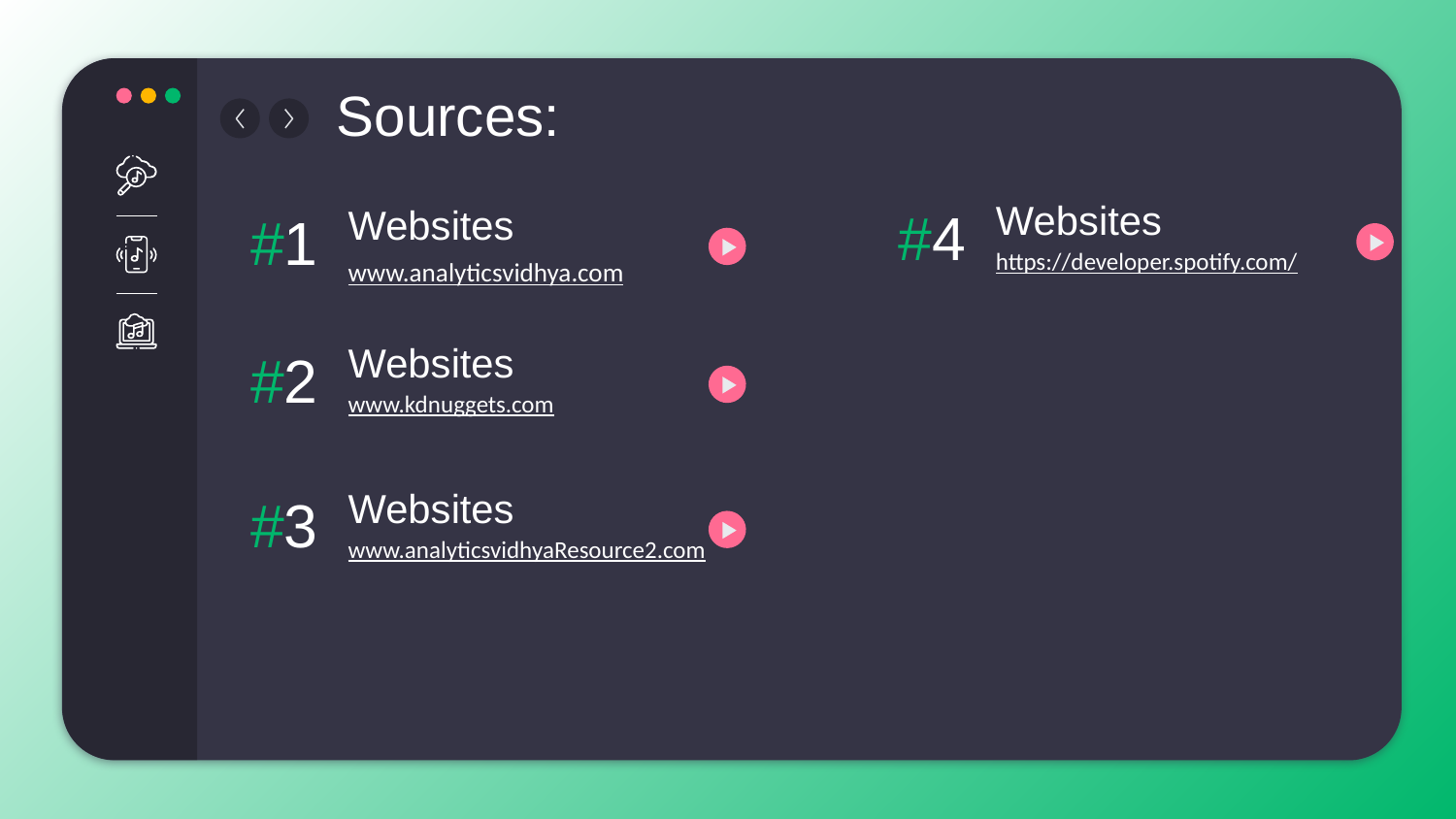

# Sources:

Websites
Websites
#4
#1

https://developer.spotify.com/

www.analyticsvidhya.com

Websites
#2

www.kdnuggets.com

Websites
#3

www.analyticsvidhyaResource2.com